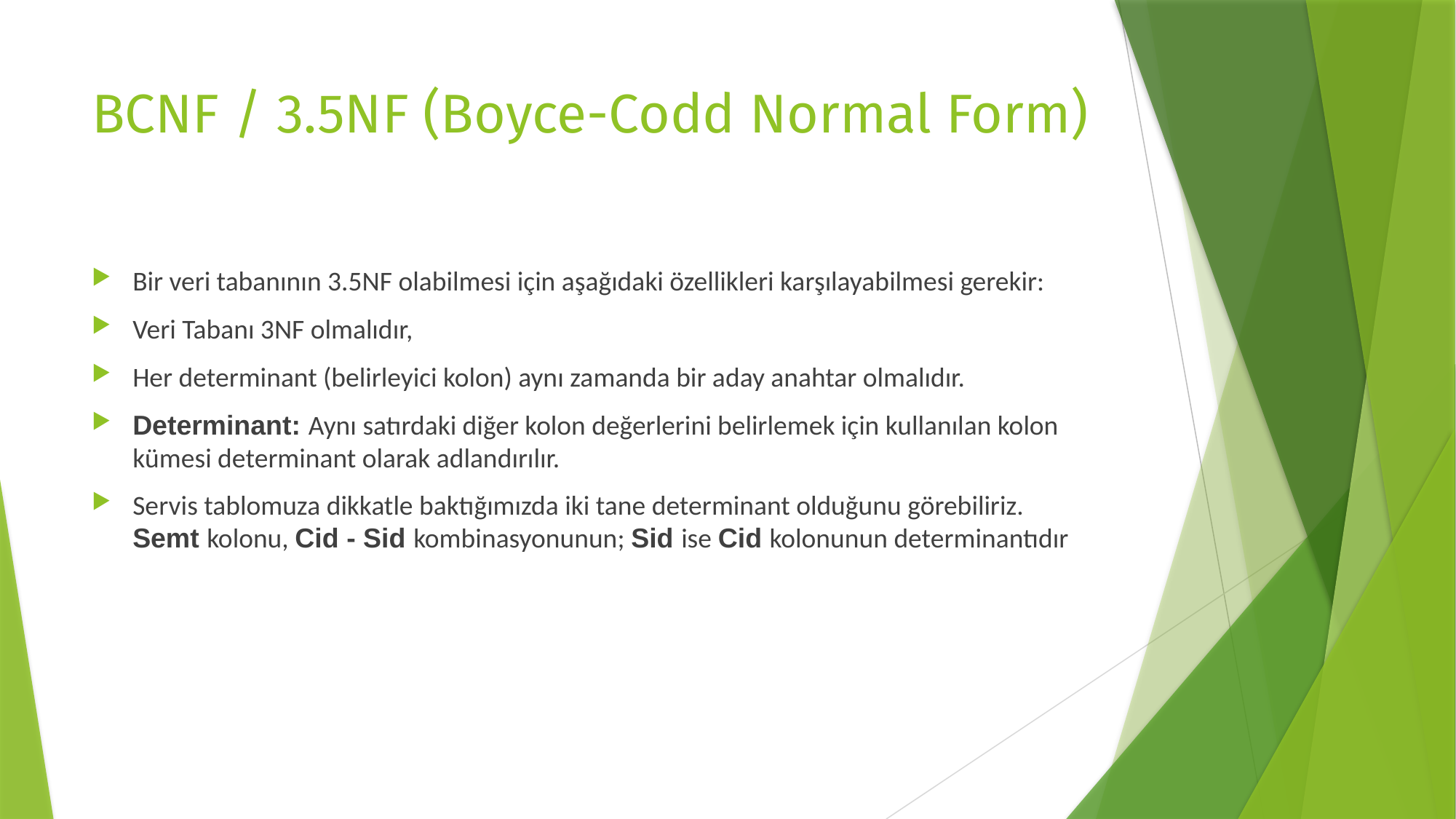

# BCNF / 3.5NF (Boyce-Codd Normal Form)
Bir veri tabanının 3.5NF olabilmesi için aşağıdaki özellikleri karşılayabilmesi gerekir:
Veri Tabanı 3NF olmalıdır,
Her determinant (belirleyici kolon) aynı zamanda bir aday anahtar olmalıdır.
Determinant: Aynı satırdaki diğer kolon değerlerini belirlemek için kullanılan kolon kümesi determinant olarak adlandırılır.
Servis tablomuza dikkatle baktığımızda iki tane determinant olduğunu görebiliriz. Semt kolonu, Cid - Sid kombinasyonunun; Sid ise Cid kolonunun determinantıdır